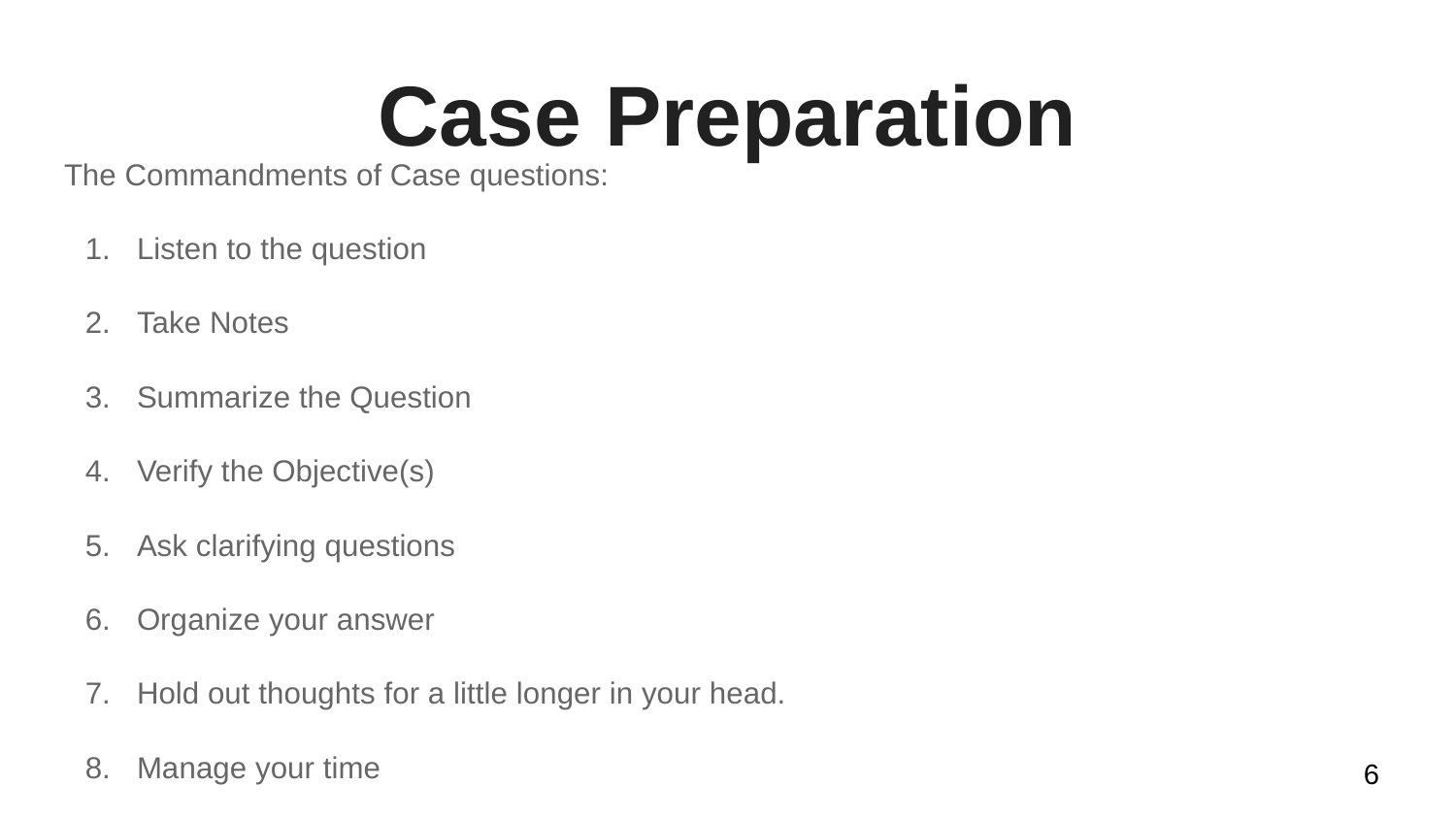

# Case Preparation
The Commandments of Case questions:
Listen to the question
Take Notes
Summarize the Question
Verify the Objective(s)
Ask clarifying questions
Organize your answer
Hold out thoughts for a little longer in your head.
Manage your time
Work the numbers
Be coachable
Be creative and brainstorm(without commitment)
Exude Enthusiasm and a Positive Attitude
Bring closure and summarize
6